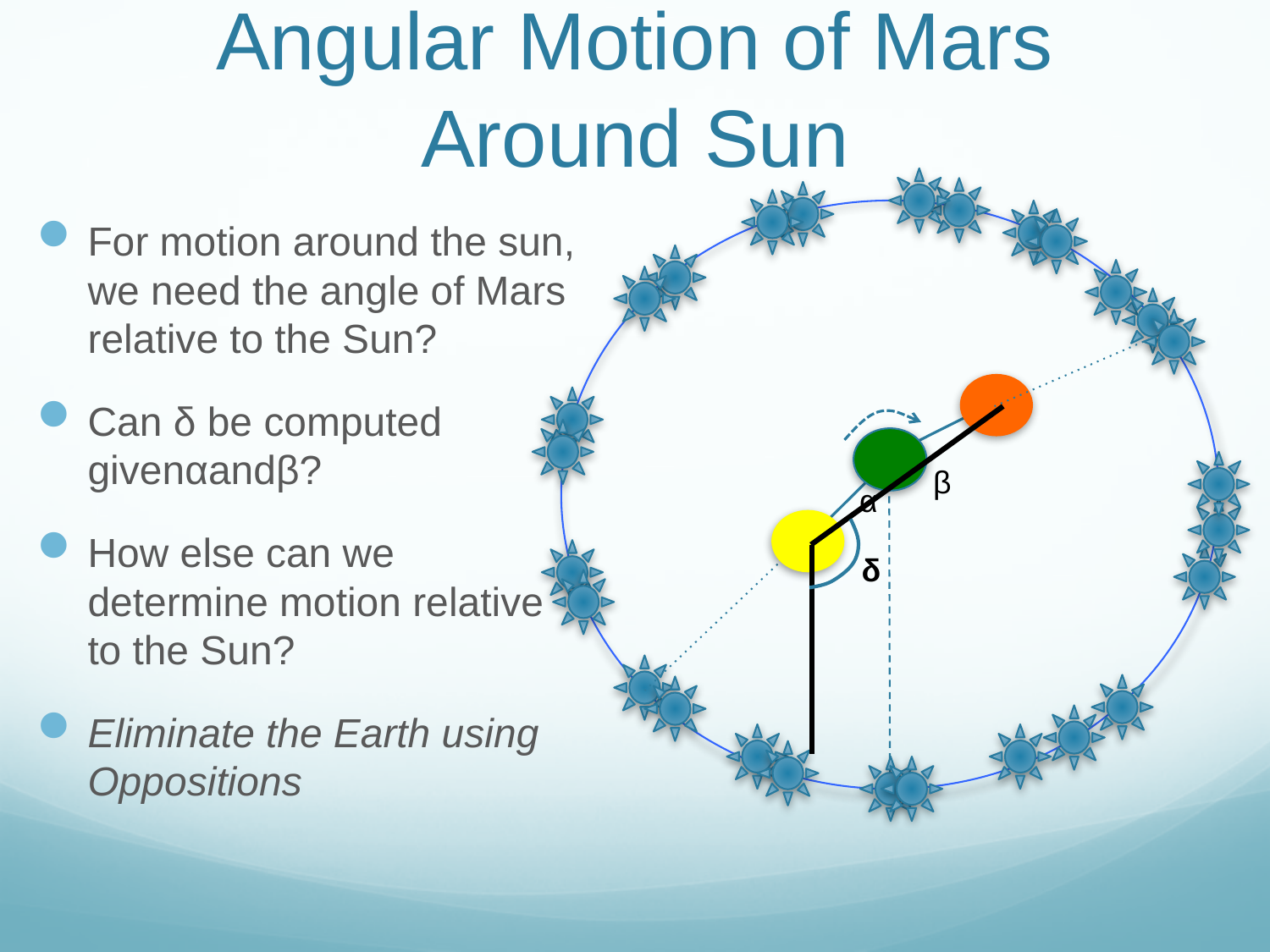

# Angular Motion of Mars Around Sun

For motion around the sun, we need the angle of Mars relative to the Sun?
Can δ be computed givenαandβ?
How else can we determine motion relative to the Sun?
Eliminate the Earth using Oppositions

β
α

δ